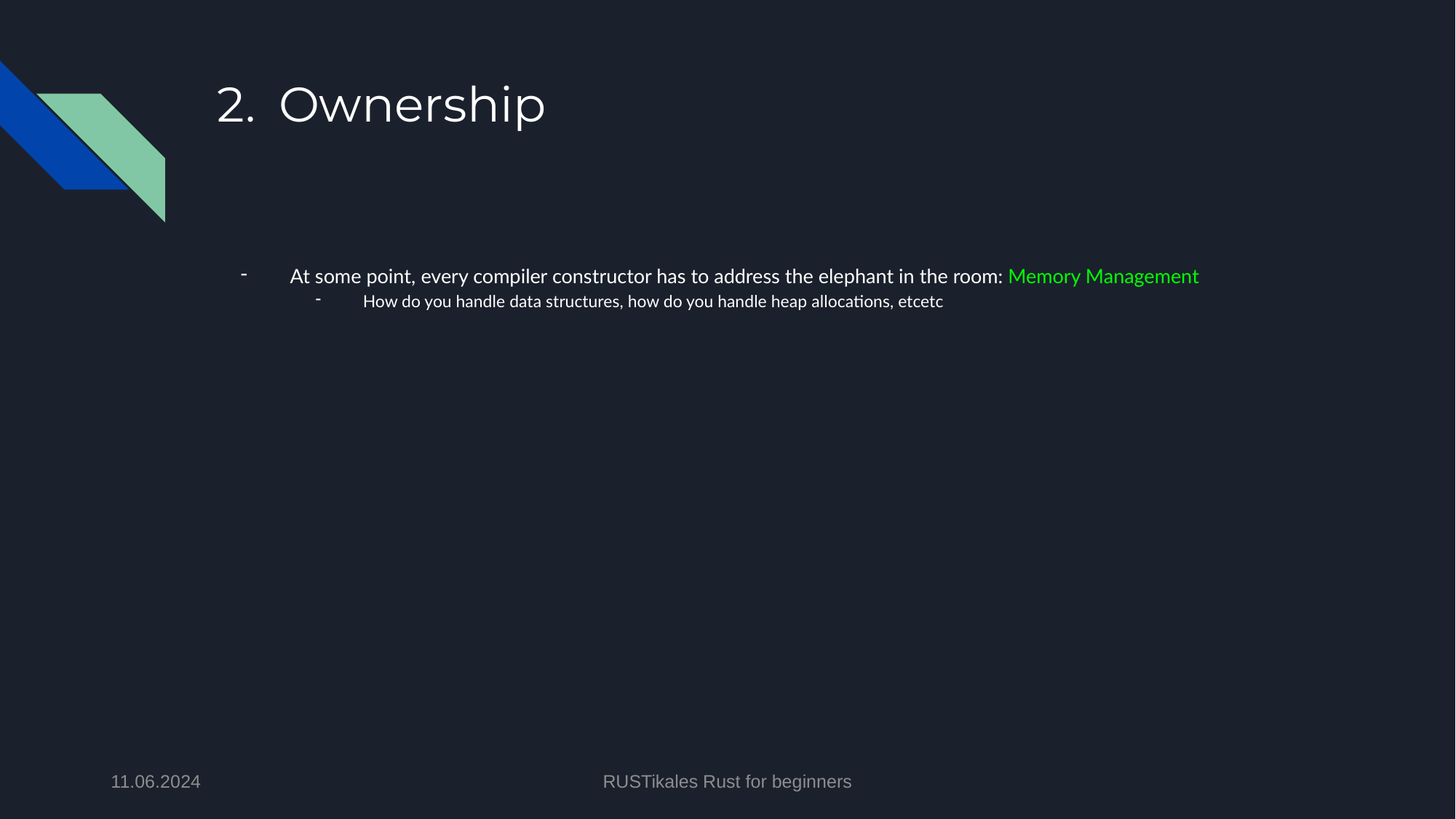

# Ownership
At some point, every compiler constructor has to address the elephant in the room: Memory Management
How do you handle data structures, how do you handle heap allocations, etcetc
11.06.2024
RUSTikales Rust for beginners